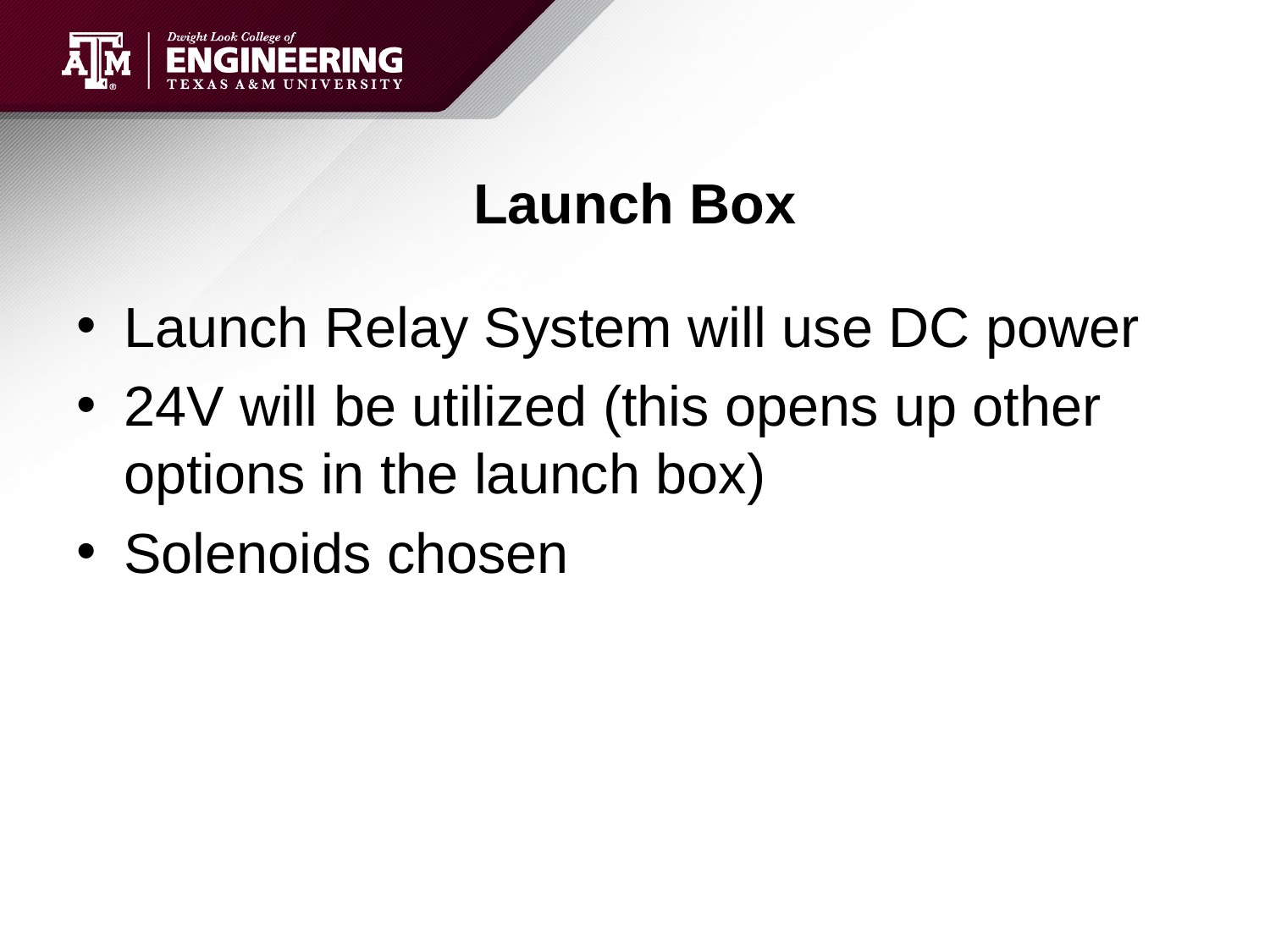

# Launch Box
Launch Relay System will use DC power
24V will be utilized (this opens up other options in the launch box)
Solenoids chosen